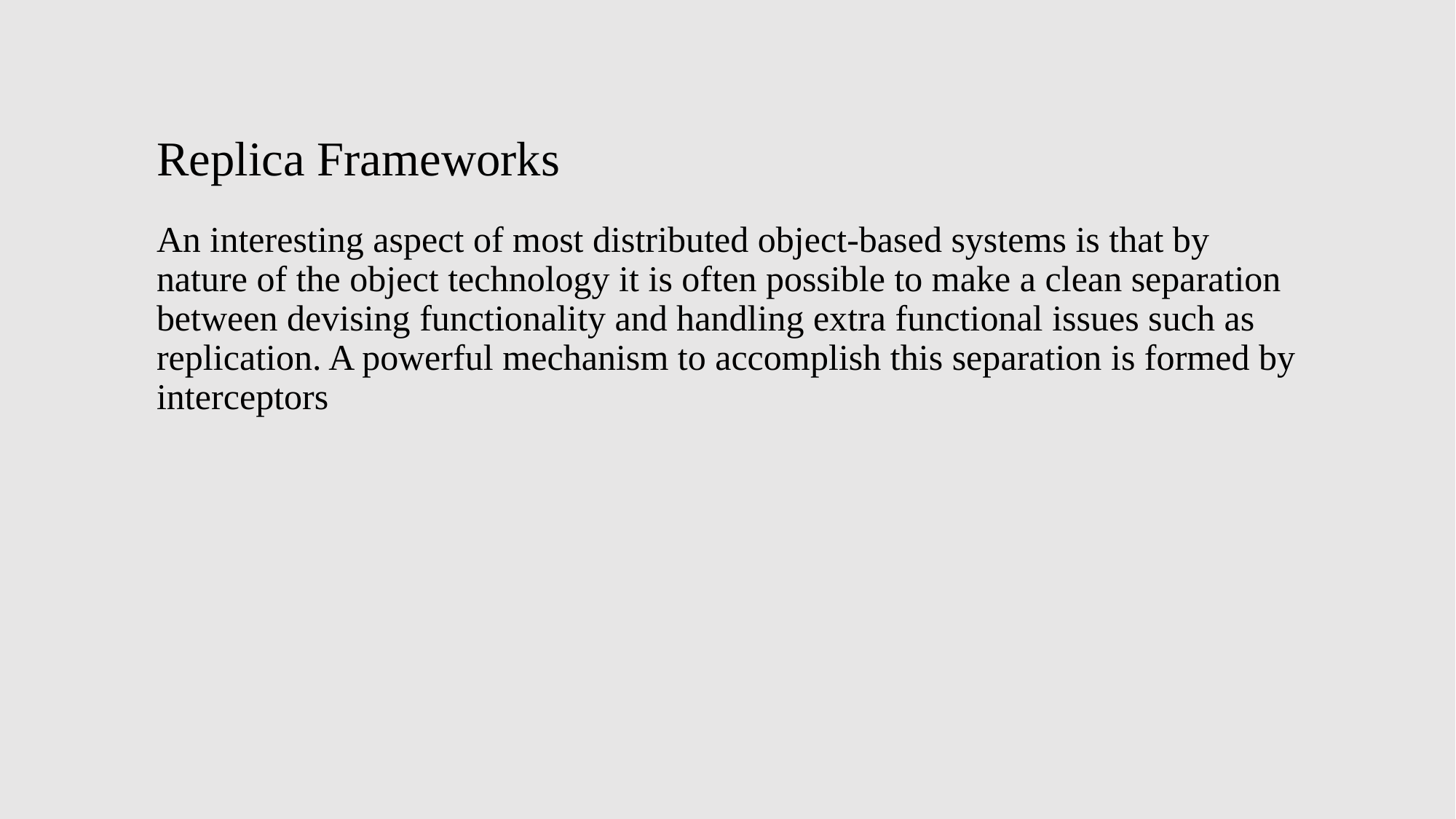

# Replica Frameworks
An interesting aspect of most distributed object-based systems is that by nature of the object technology it is often possible to make a clean separation between devising functionality and handling extra functional issues such as replication. A powerful mechanism to accomplish this separation is formed by interceptors